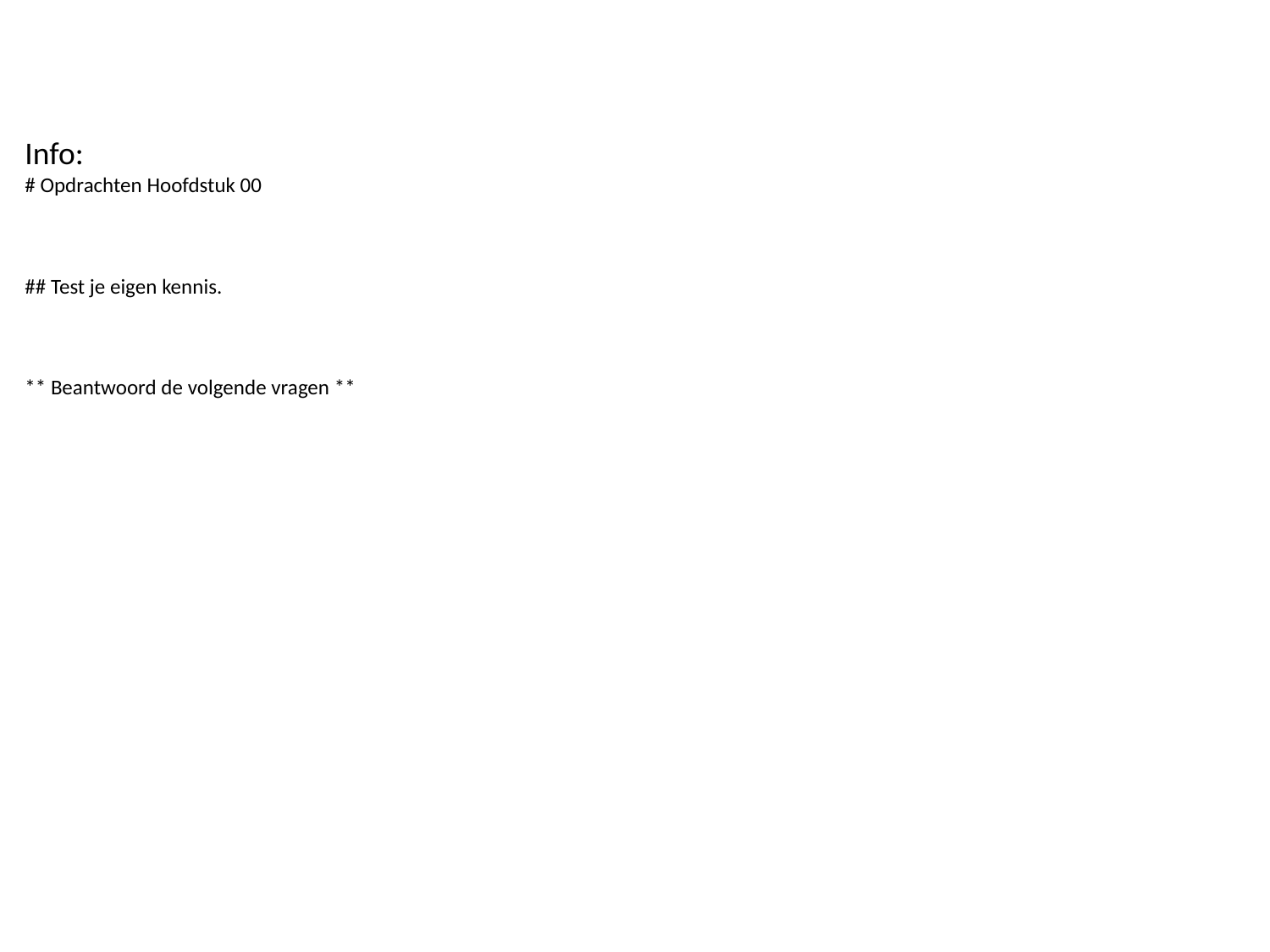

Info:
# Opdrachten Hoofdstuk 00

## Test je eigen kennis.

** Beantwoord de volgende vragen **